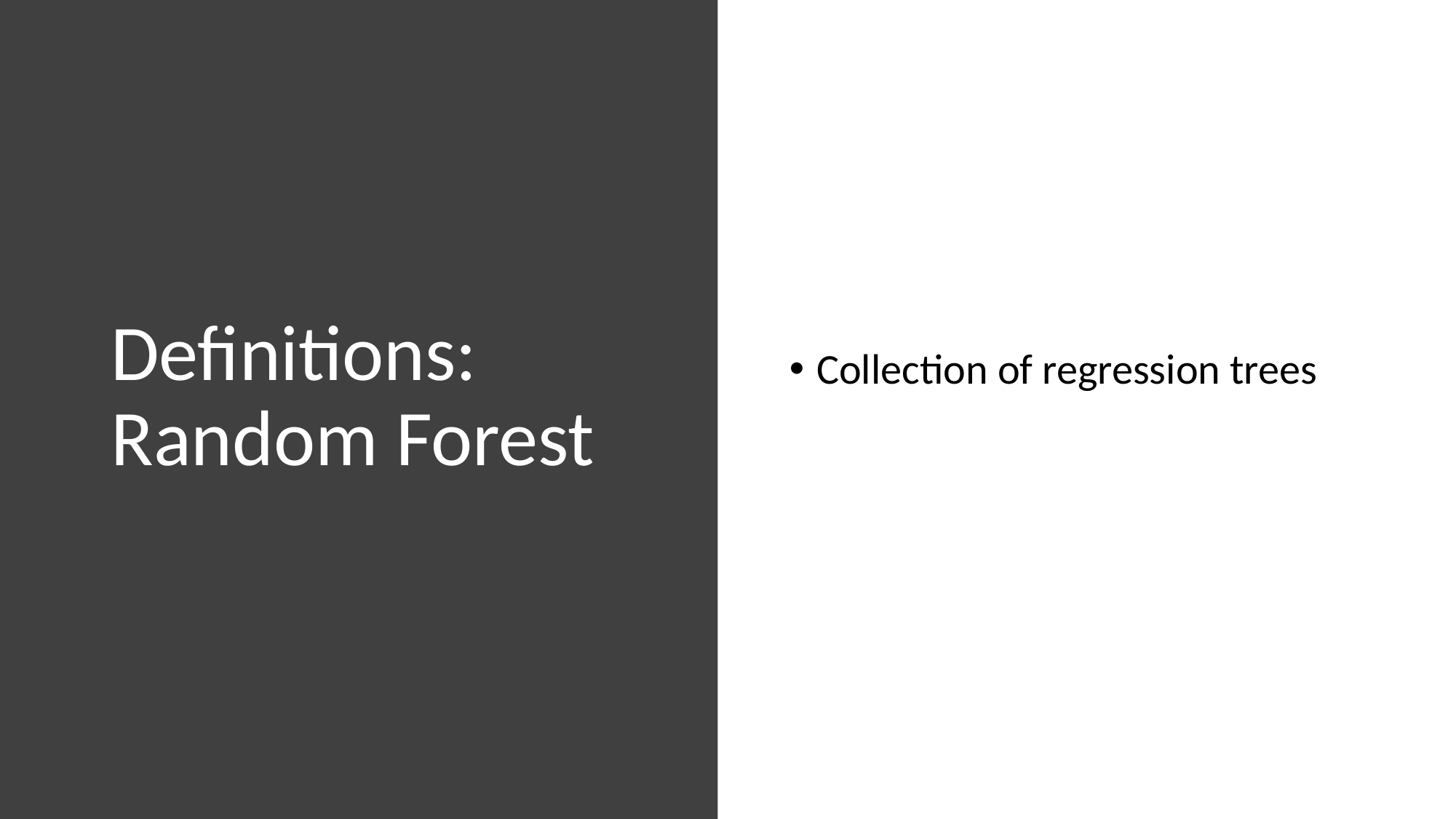

# Definitions: Random Forest
Collection of regression trees